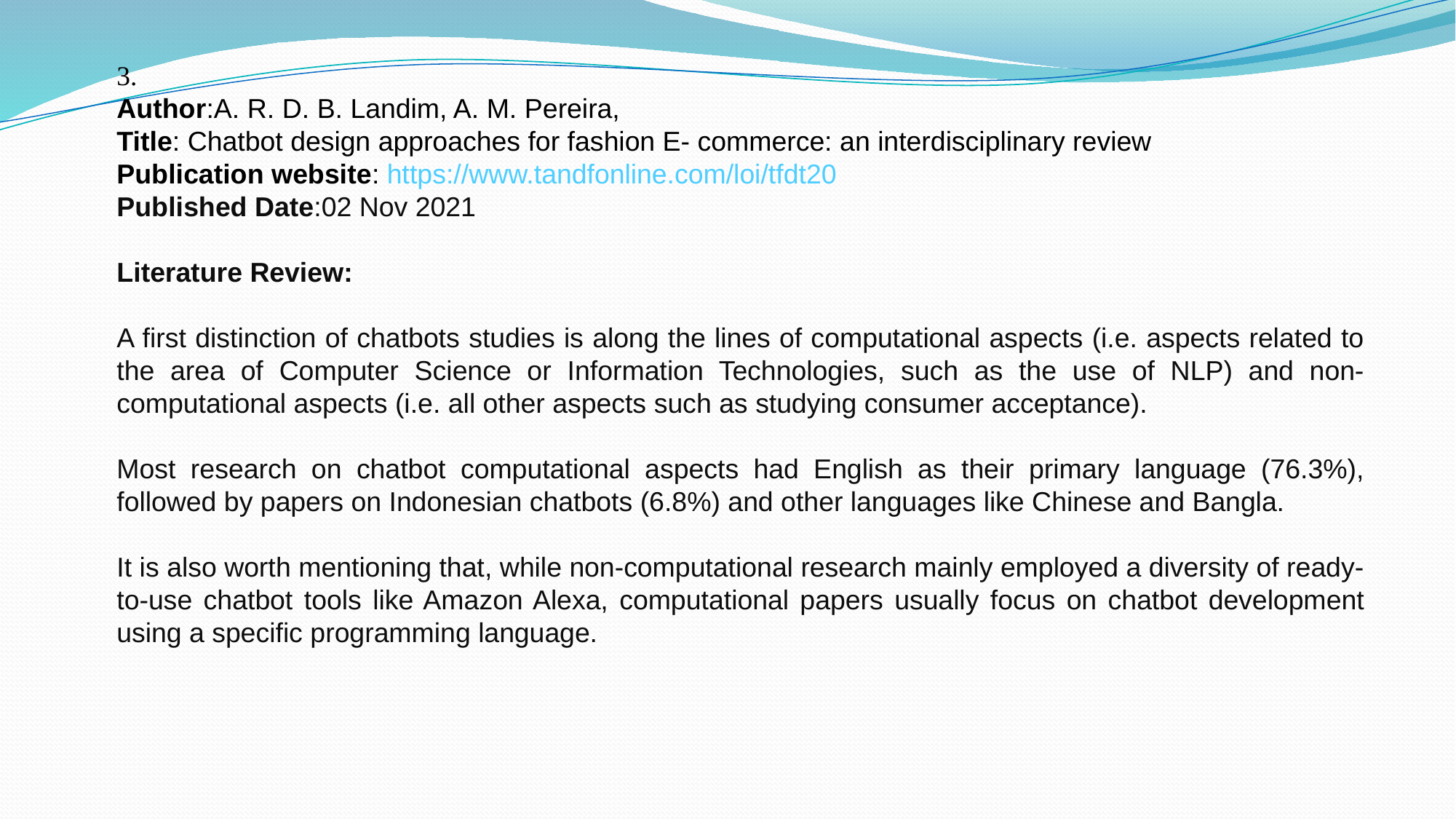

3.
Author:A. R. D. B. Landim, A. M. Pereira,
Title: Chatbot design approaches for fashion E- commerce: an interdisciplinary review
Publication website: https://www.tandfonline.com/loi/tfdt20
Published Date:02 Nov 2021

Literature Review:

A first distinction of chatbots studies is along the lines of computational aspects (i.e. aspects related to the area of Computer Science or Information Technologies, such as the use of NLP) and non-computational aspects (i.e. all other aspects such as studying consumer acceptance).

Most research on chatbot computational aspects had English as their primary language (76.3%), followed by papers on Indonesian chatbots (6.8%) and other languages like Chinese and Bangla.

It is also worth mentioning that, while non-computational research mainly employed a diversity of ready-to-use chatbot tools like Amazon Alexa, computational papers usually focus on chatbot development using a specific programming language.